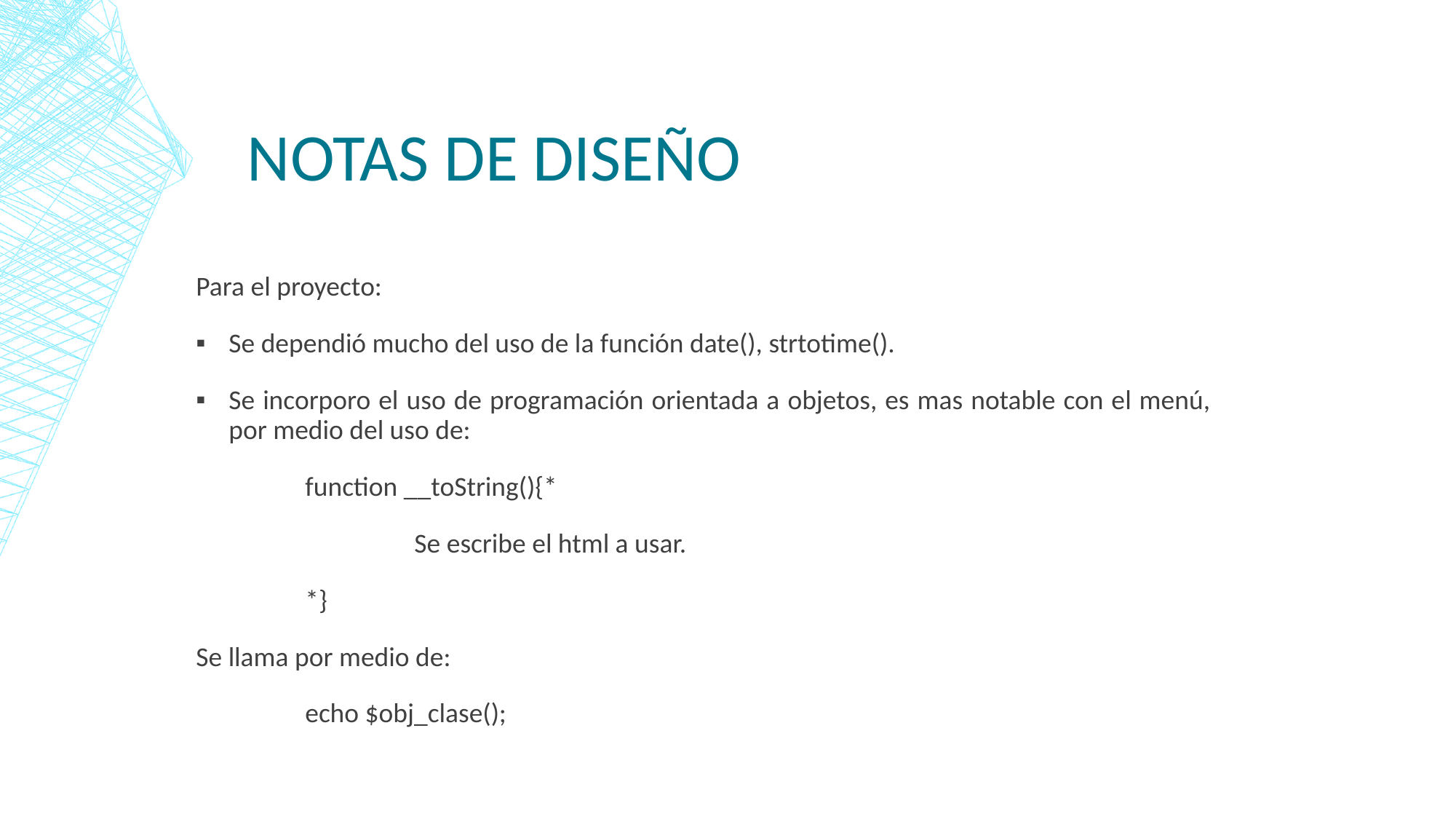

# Notas de diseño

Para el proyecto:
Se dependió mucho del uso de la función date(), strtotime().
Se incorporo el uso de programación orientada a objetos, es mas notable con el menú, por medio del uso de:
	function __toString(){*
		Se escribe el html a usar.
	*}
Se llama por medio de:
	echo $obj_clase();